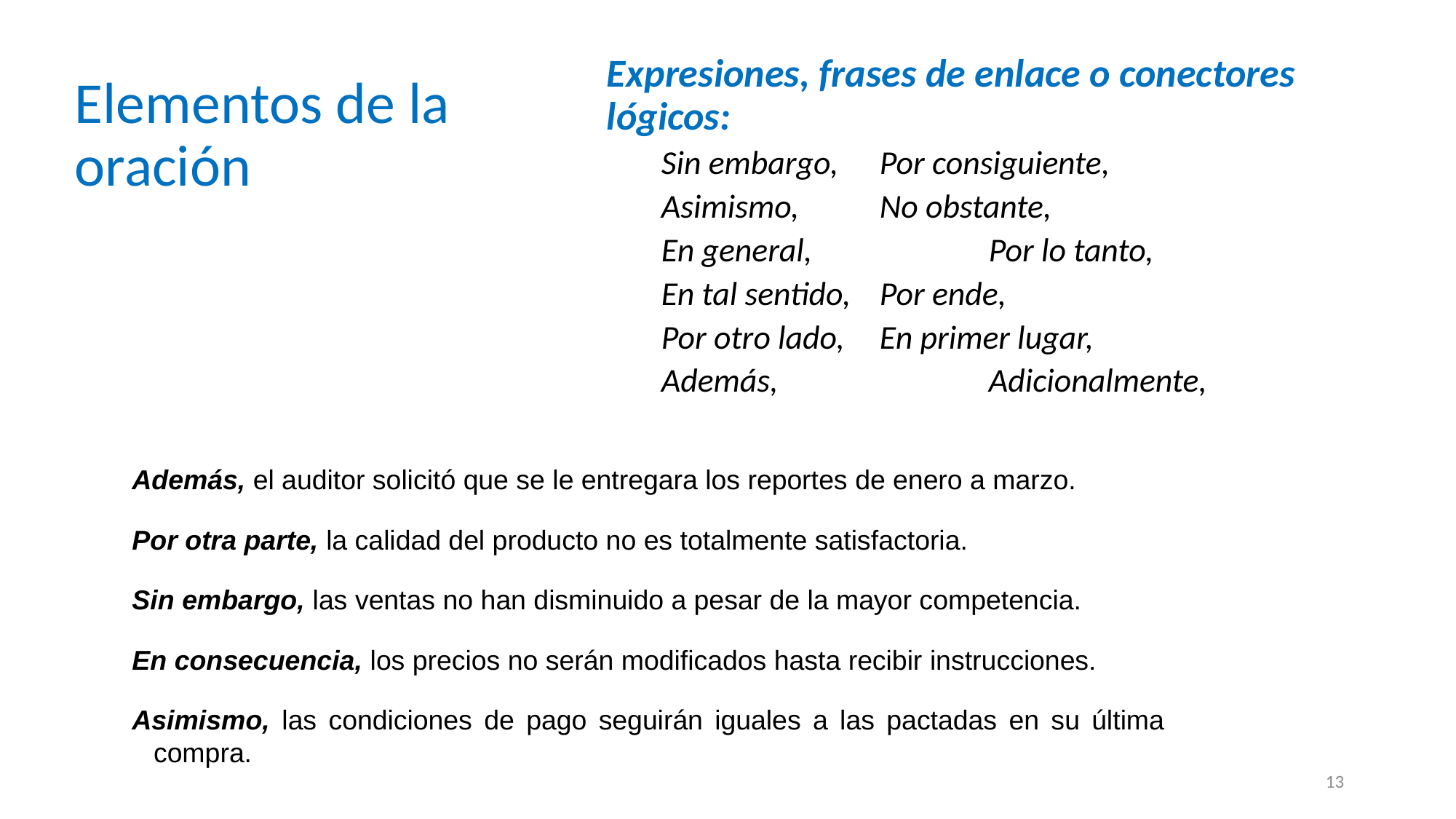

Expresiones, frases de enlace o conectores lógicos:
Sin embargo,	Por consiguiente,
Asimismo,    	No obstante,
En general,		Por lo tanto,
En tal sentido,	Por ende,
Por otro lado,	En primer lugar,
Además,		Adicionalmente,
# Elementos de la oración
Además, el auditor solicitó que se le entregara los reportes de enero a marzo.
Por otra parte, la calidad del producto no es totalmente satisfactoria.
Sin embargo, las ventas no han disminuido a pesar de la mayor competencia.
En consecuencia, los precios no serán modificados hasta recibir instrucciones.
Asimismo, las condiciones de pago seguirán iguales a las pactadas en su última compra.

13